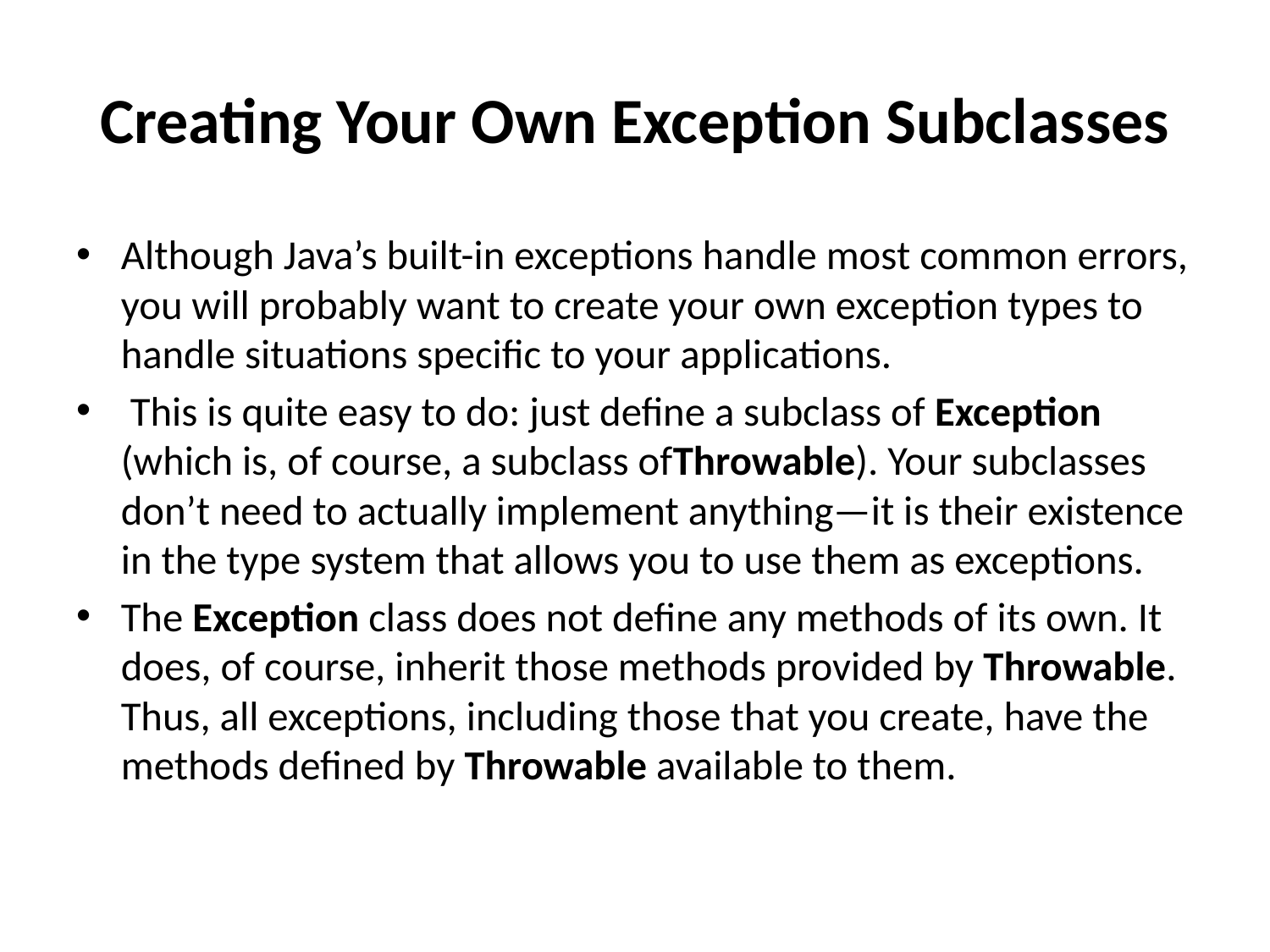

# Creating Your Own Exception Subclasses
Although Java’s built-in exceptions handle most common errors, you will probably want to create your own exception types to handle situations specific to your applications.
 This is quite easy to do: just define a subclass of Exception (which is, of course, a subclass ofThrowable). Your subclasses don’t need to actually implement anything—it is their existence in the type system that allows you to use them as exceptions.
The Exception class does not define any methods of its own. It does, of course, inherit those methods provided by Throwable. Thus, all exceptions, including those that you create, have the methods defined by Throwable available to them.